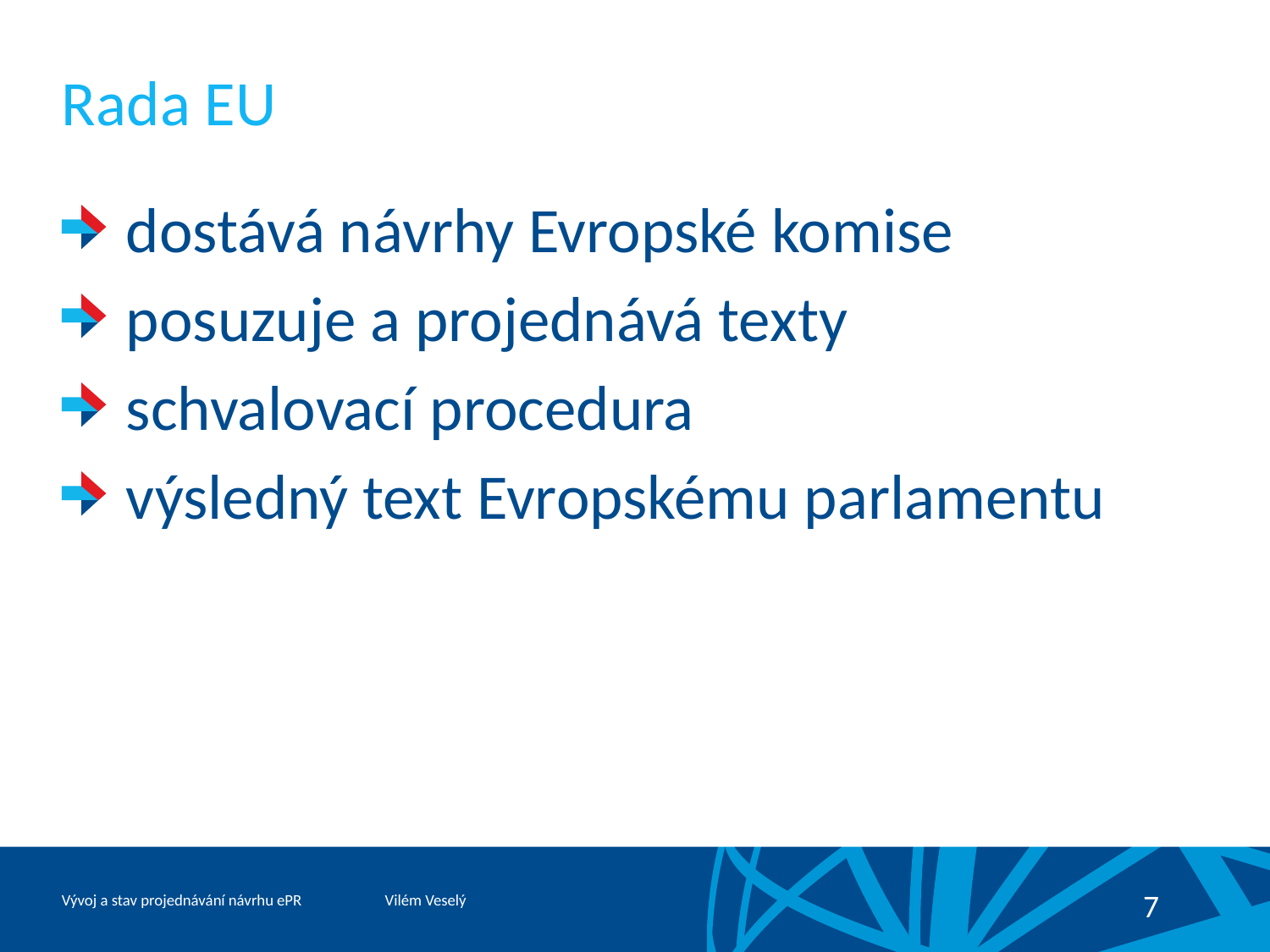

# Rada EU
 dostává návrhy Evropské komise
 posuzuje a projednává texty
 schvalovací procedura
 výsledný text Evropskému parlamentu